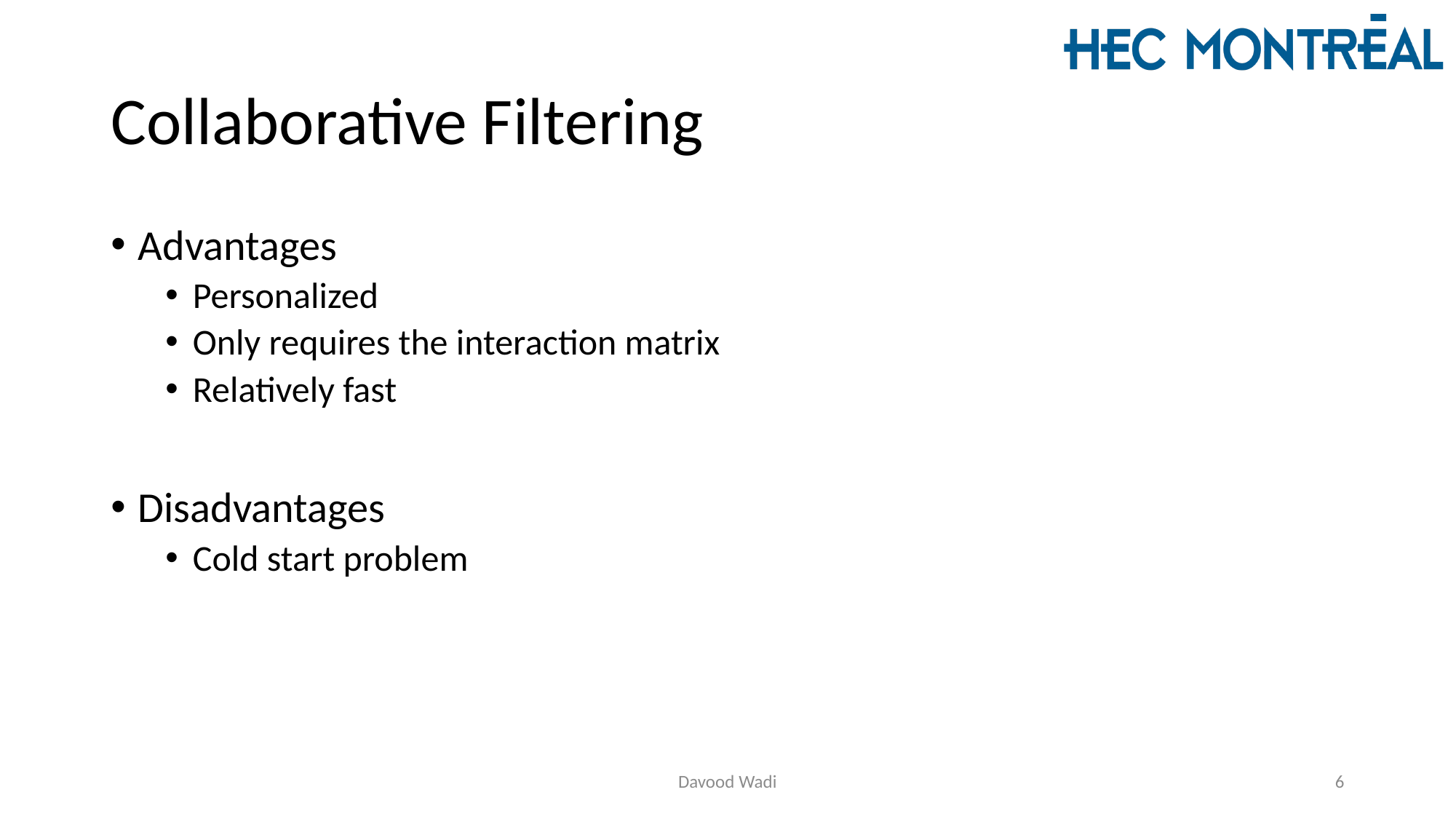

# Collaborative Filtering
Advantages
Personalized
Only requires the interaction matrix
Relatively fast

Disadvantages
Cold start problem

Davood Wadi
6